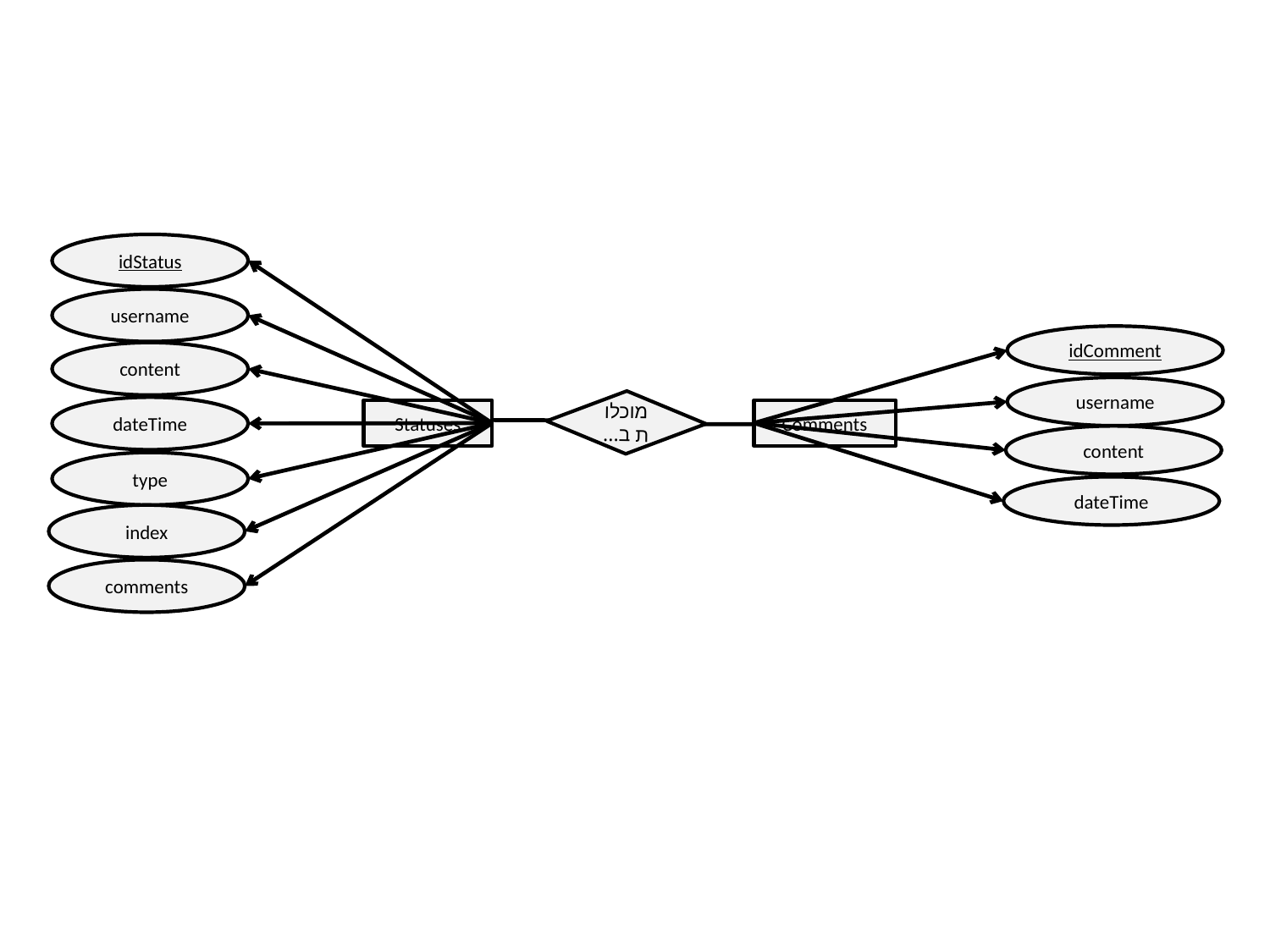

idStatus
username
idComment
content
username
מוכלות ב...
dateTime
Comments
Statuses
content
type
dateTime
index
comments